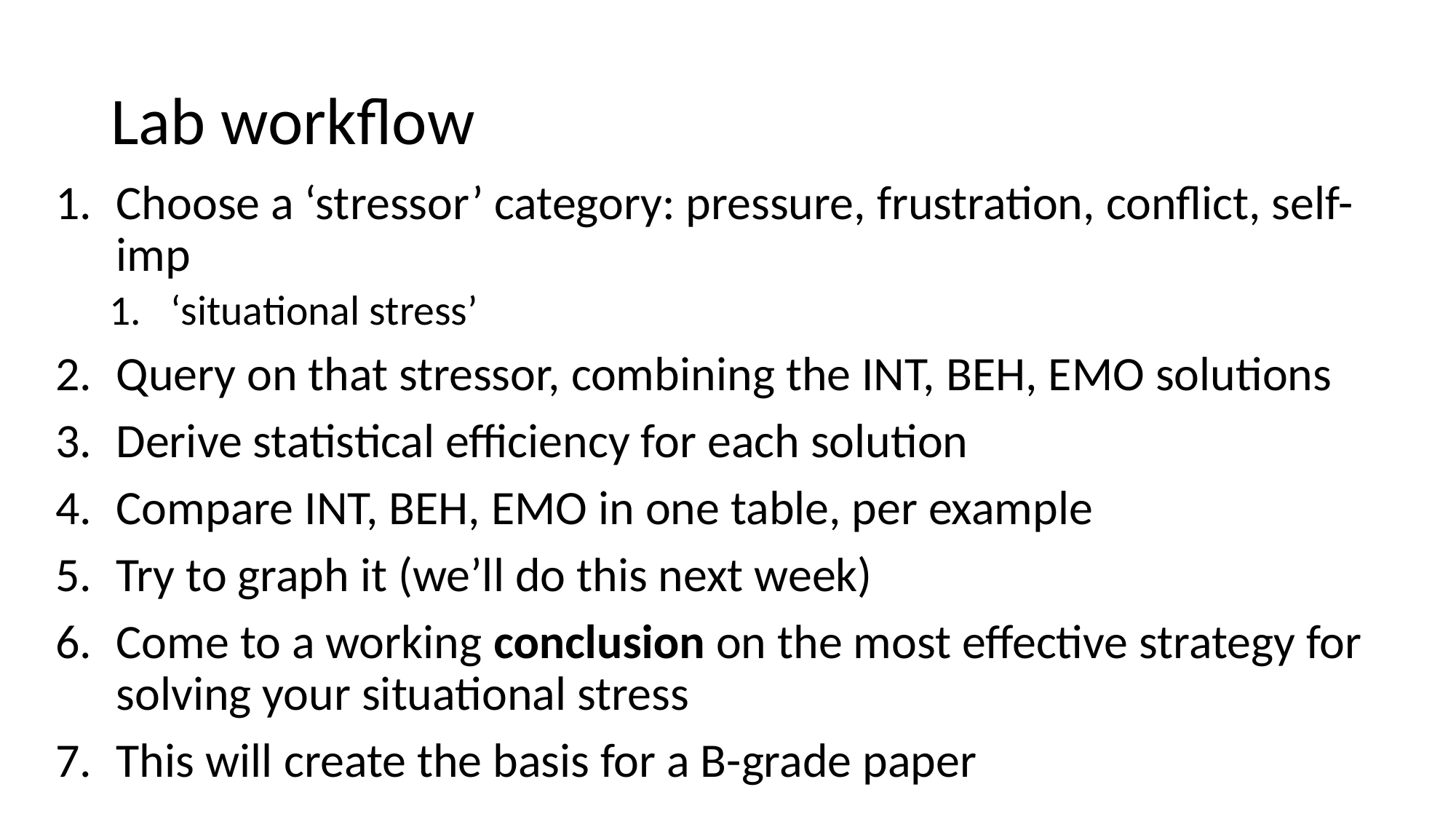

# Lab workflow
Choose a ‘stressor’ category: pressure, frustration, conflict, self-imp
‘situational stress’
Query on that stressor, combining the INT, BEH, EMO solutions
Derive statistical efficiency for each solution
Compare INT, BEH, EMO in one table, per example
Try to graph it (we’ll do this next week)
Come to a working conclusion on the most effective strategy for solving your situational stress
This will create the basis for a B-grade paper